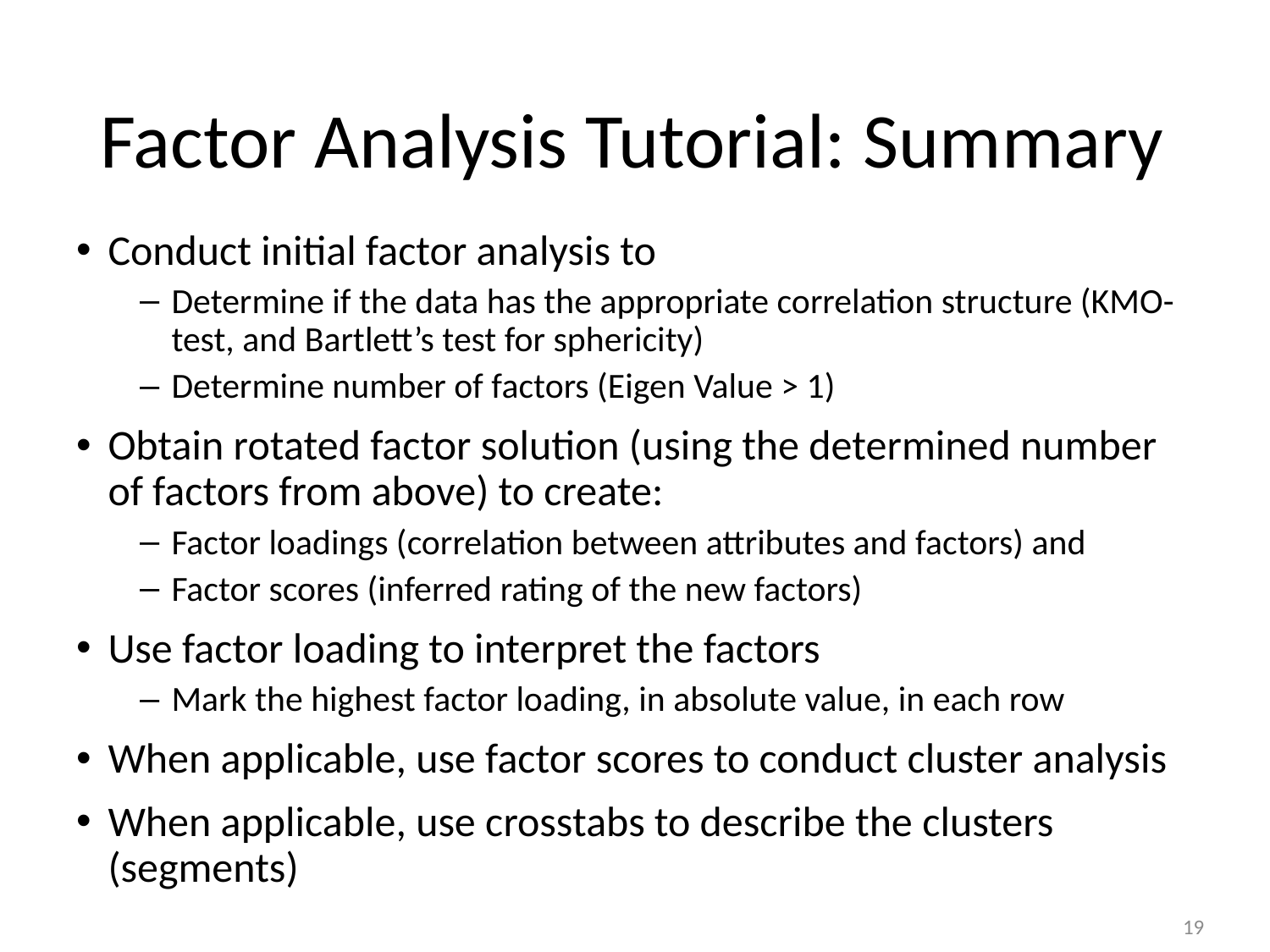

# Factor Analysis Tutorial: Summary
Conduct initial factor analysis to
Determine if the data has the appropriate correlation structure (KMO-test, and Bartlett’s test for sphericity)
Determine number of factors (Eigen Value > 1)
Obtain rotated factor solution (using the determined number of factors from above) to create:
Factor loadings (correlation between attributes and factors) and
Factor scores (inferred rating of the new factors)
Use factor loading to interpret the factors
Mark the highest factor loading, in absolute value, in each row
When applicable, use factor scores to conduct cluster analysis
When applicable, use crosstabs to describe the clusters (segments)
19